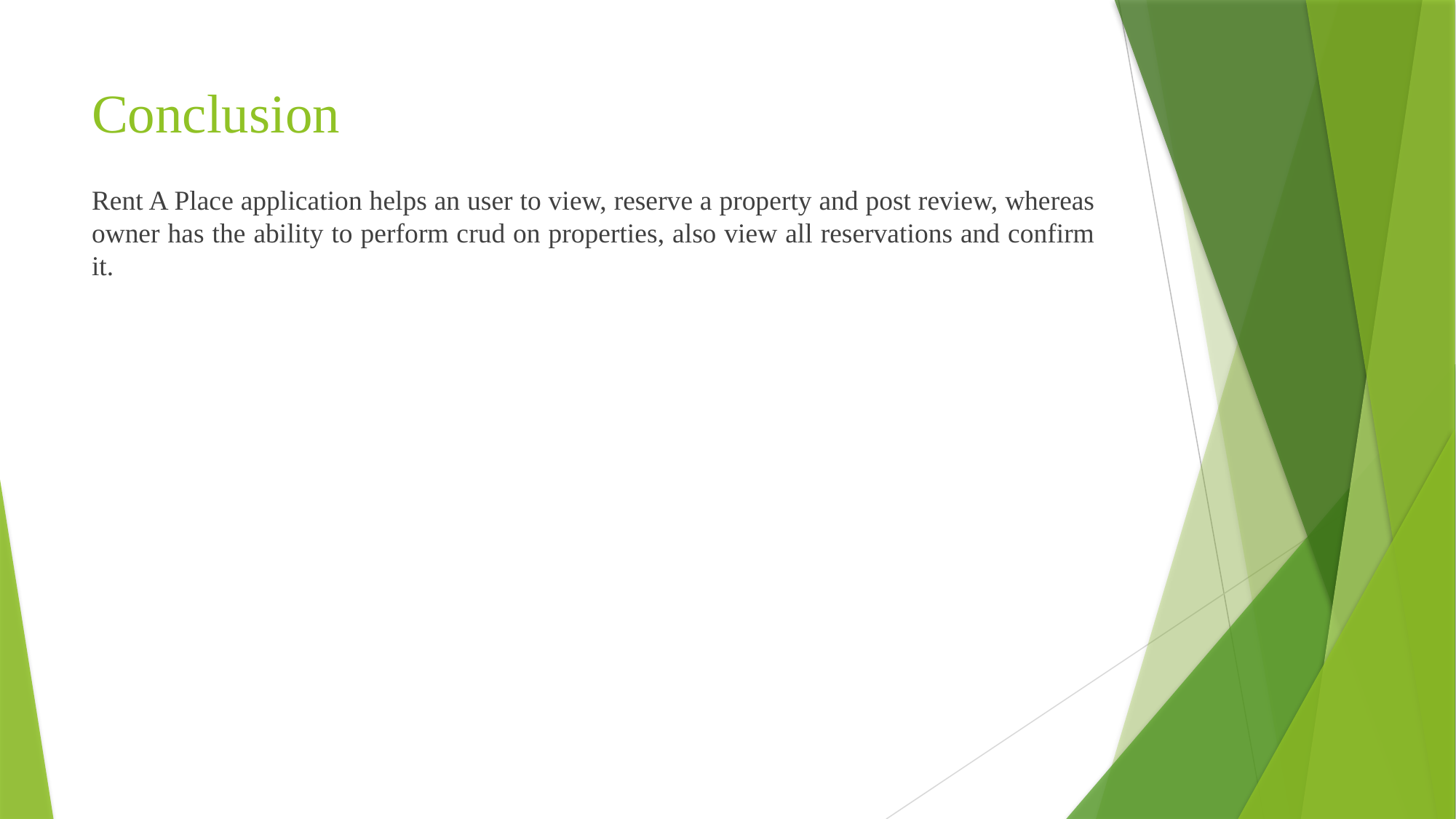

# Conclusion
Rent A Place application helps an user to view, reserve a property and post review, whereas owner has the ability to perform crud on properties, also view all reservations and confirm it.